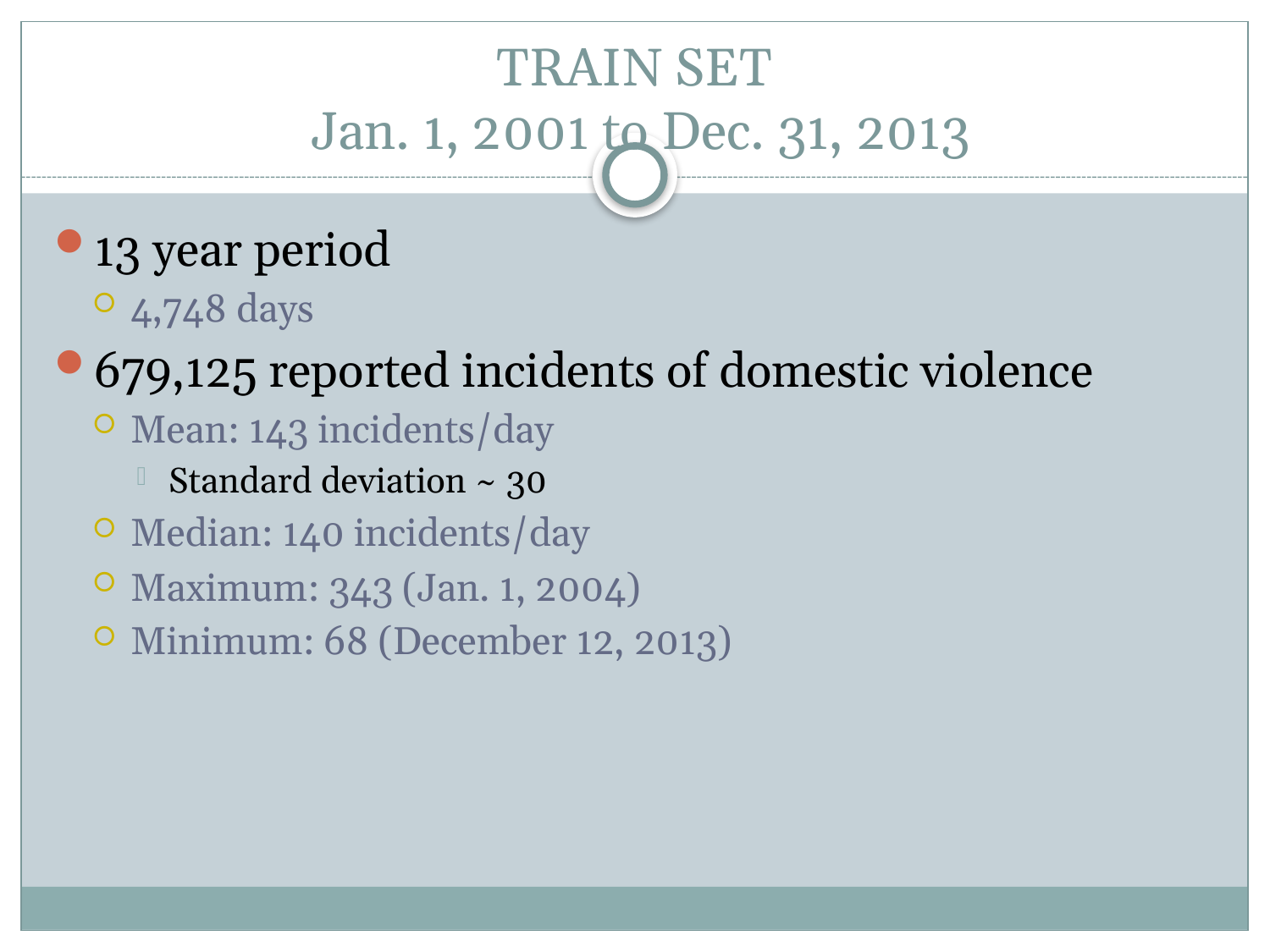

# TRAIN SET Jan. 1, 2001 to Dec. 31, 2013
13 year period
4,748 days
679,125 reported incidents of domestic violence
Mean: 143 incidents/day
Standard deviation ~ 30
Median: 140 incidents/day
Maximum: 343 (Jan. 1, 2004)
Minimum: 68 (December 12, 2013)